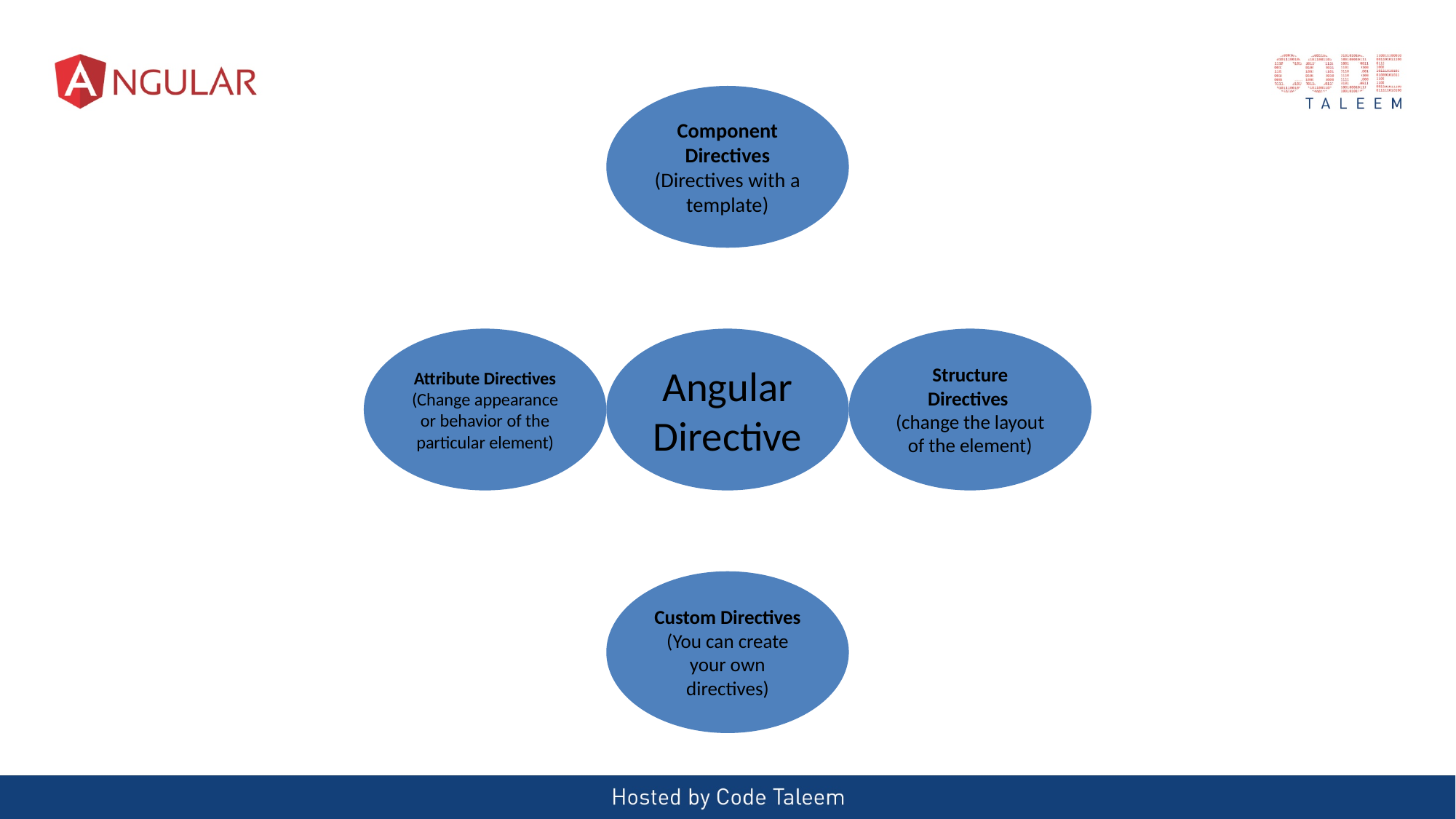

Angular Directive
Component Directives
(Directives with a template)
Structure Directives
(change the layout of the element)
Custom Directives
(You can create your own directives)
Attribute Directives
(Change appearance or behavior of the particular element)